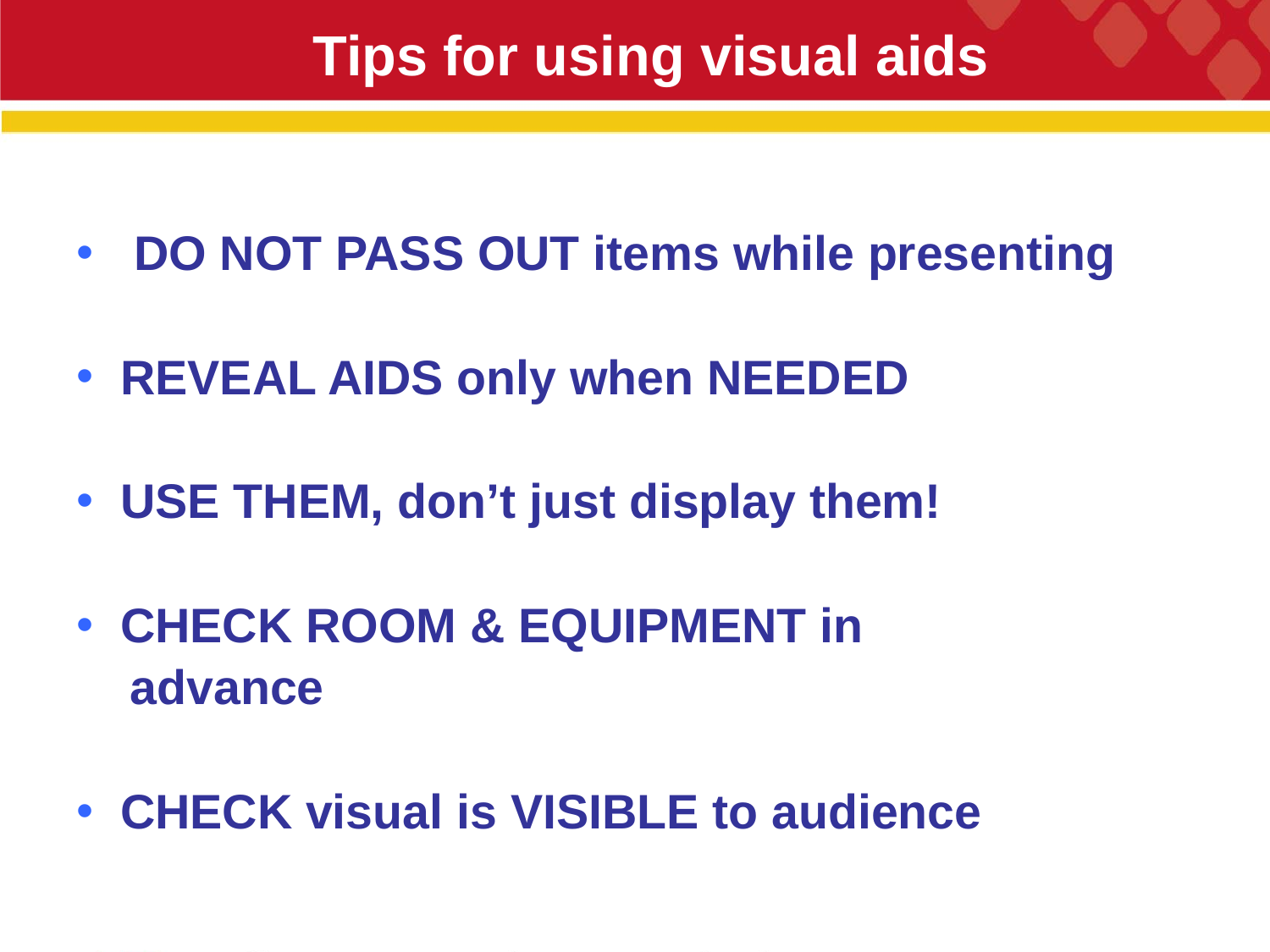

# Tips for using visual aids
 DO NOT PASS OUT items while presenting

REVEAL AIDS only when NEEDED

USE THEM, don’t just display them!

CHECK ROOM & EQUIPMENT in
    advance

CHECK visual is VISIBLE to audience